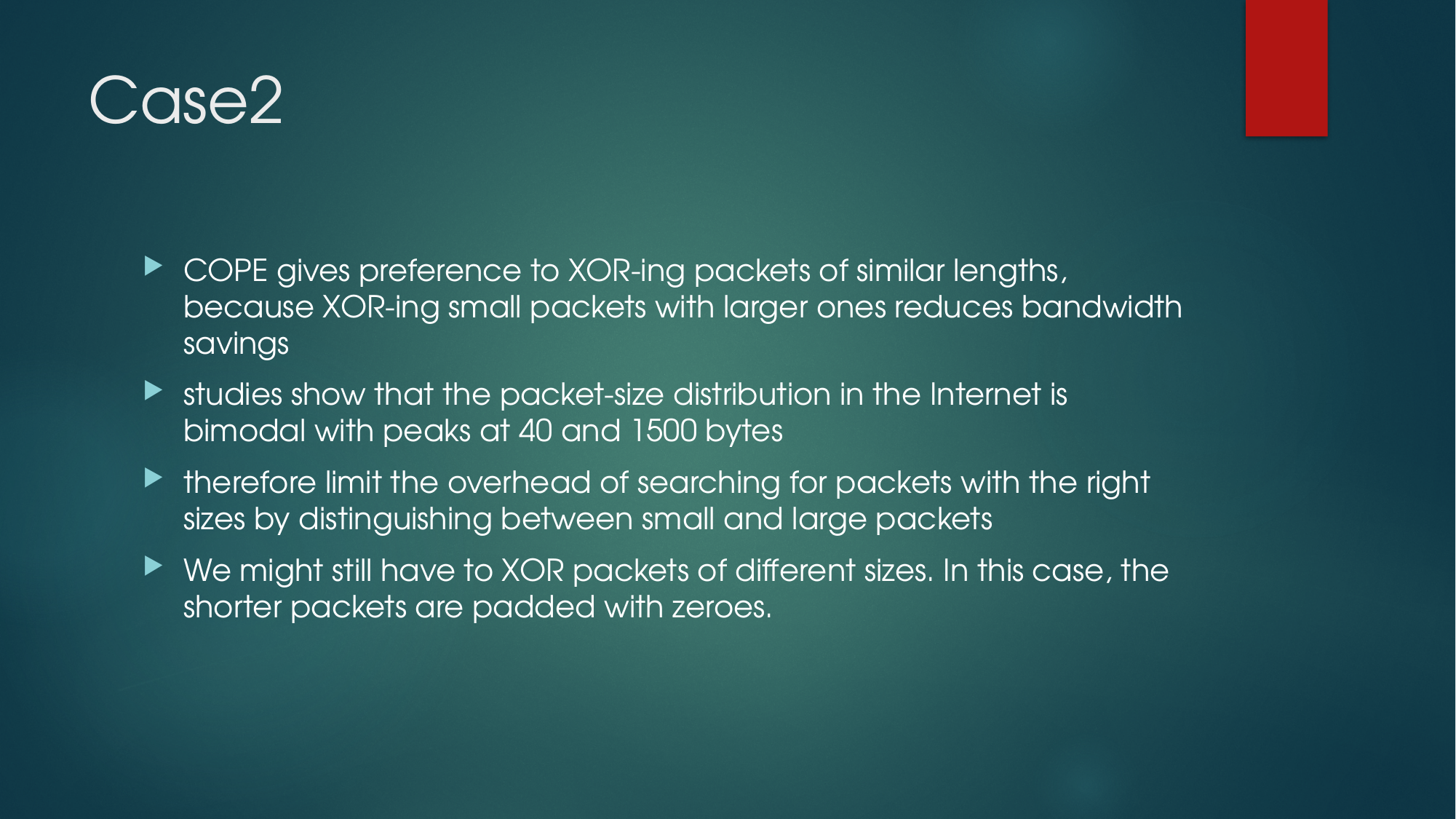

# Case2
COPE gives preference to XOR-ing packets of similar lengths, because XOR-ing small packets with larger ones reduces bandwidth savings
studies show that the packet-size distribution in the Internet is bimodal with peaks at 40 and 1500 bytes
therefore limit the overhead of searching for packets with the right sizes by distinguishing between small and large packets
We might still have to XOR packets of different sizes. In this case, the shorter packets are padded with zeroes.